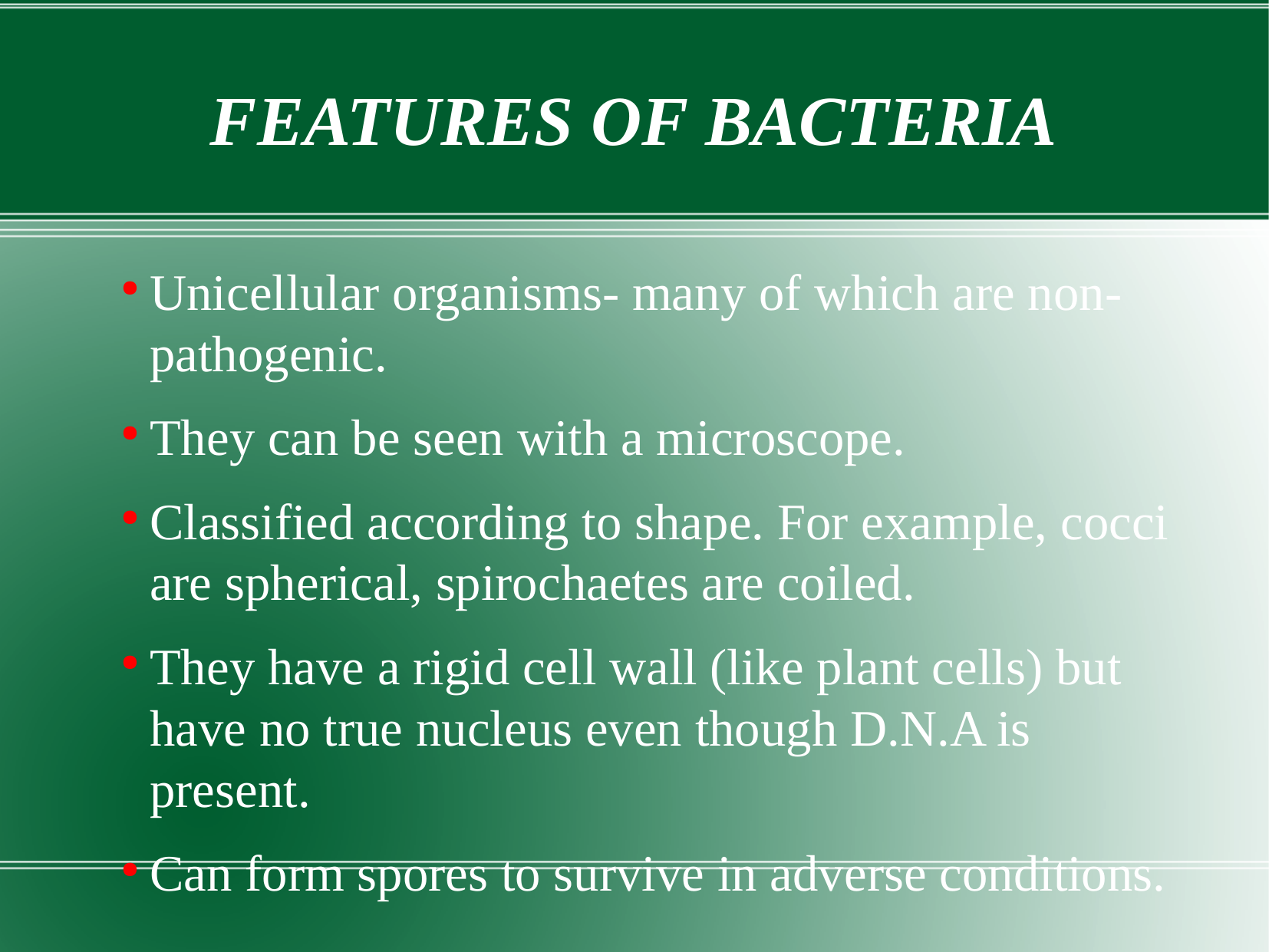

FEATURES OF BACTERIA
Unicellular organisms- many of which are non-pathogenic.
They can be seen with a microscope.
Classified according to shape. For example, cocci are spherical, spirochaetes are coiled.
They have a rigid cell wall (like plant cells) but have no true nucleus even though D.N.A is present.
Can form spores to survive in adverse conditions.